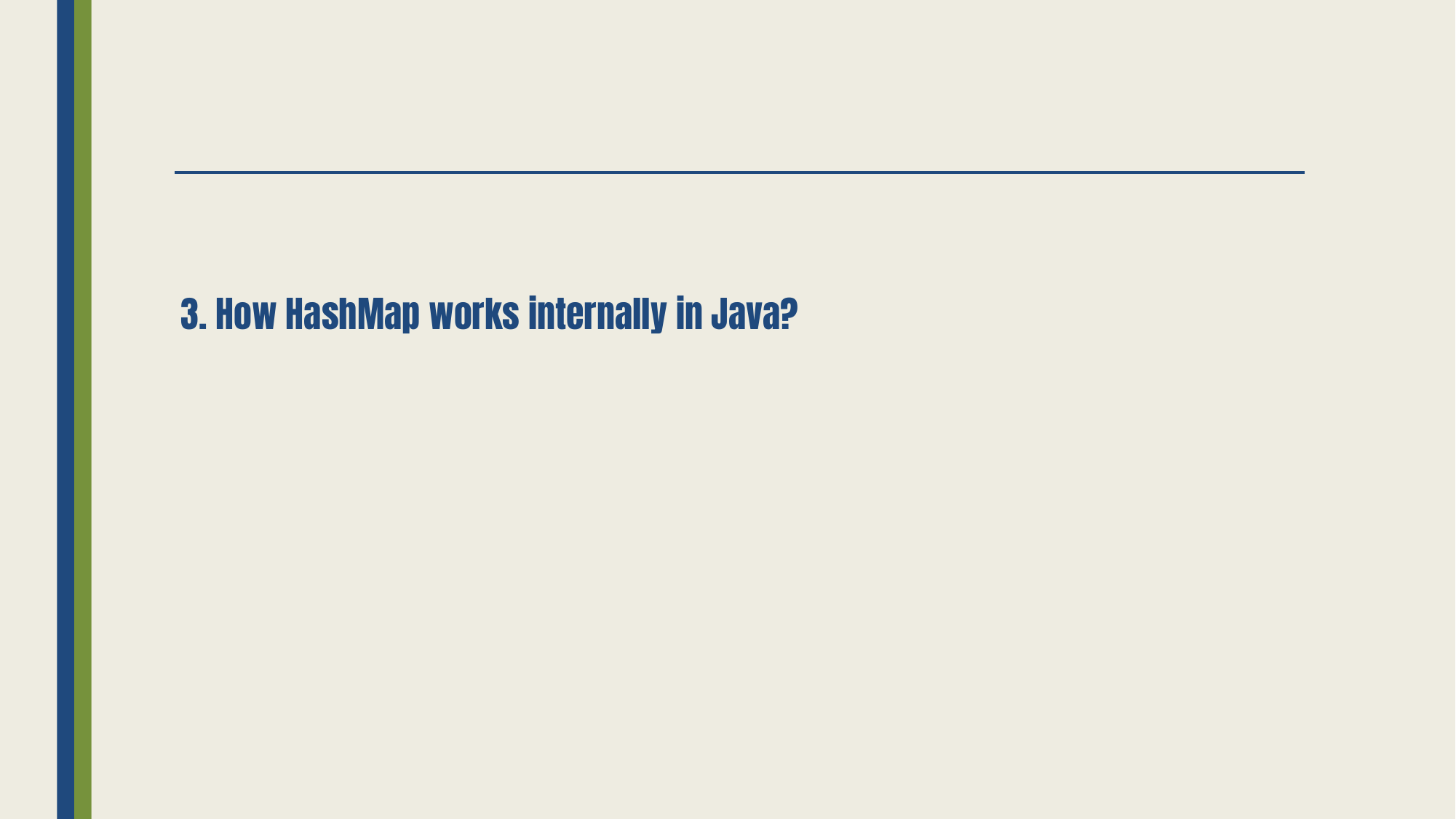

# 3. How HashMap works internally in Java?